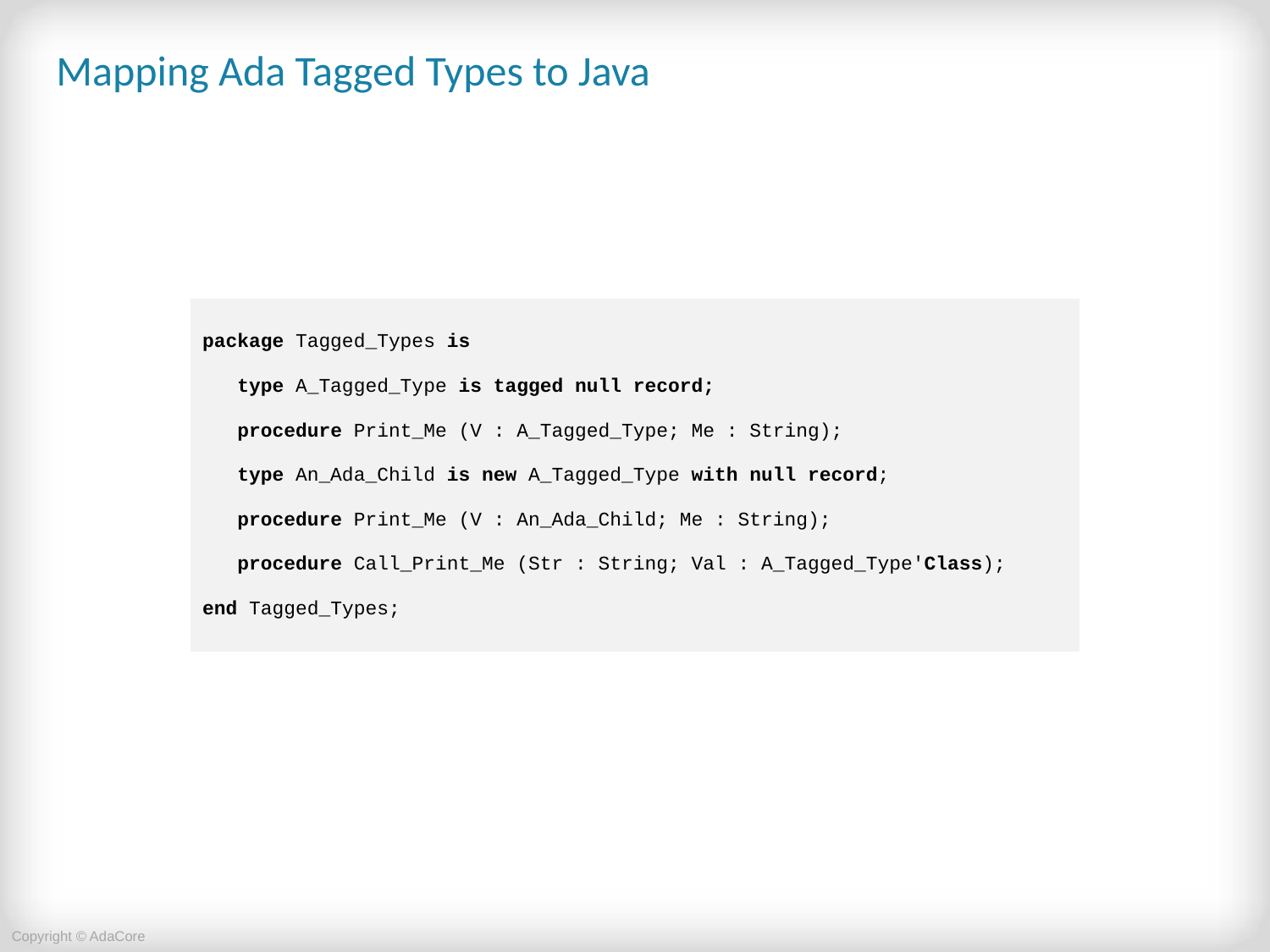

# Mapping Ada Tagged Types to Java
| package Tagged\_Types is type A\_Tagged\_Type is tagged null record; procedure Print\_Me (V : A\_Tagged\_Type; Me : String); type An\_Ada\_Child is new A\_Tagged\_Type with null record; procedure Print\_Me (V : An\_Ada\_Child; Me : String); procedure Call\_Print\_Me (Str : String; Val : A\_Tagged\_Type'Class); end Tagged\_Types; |
| --- |